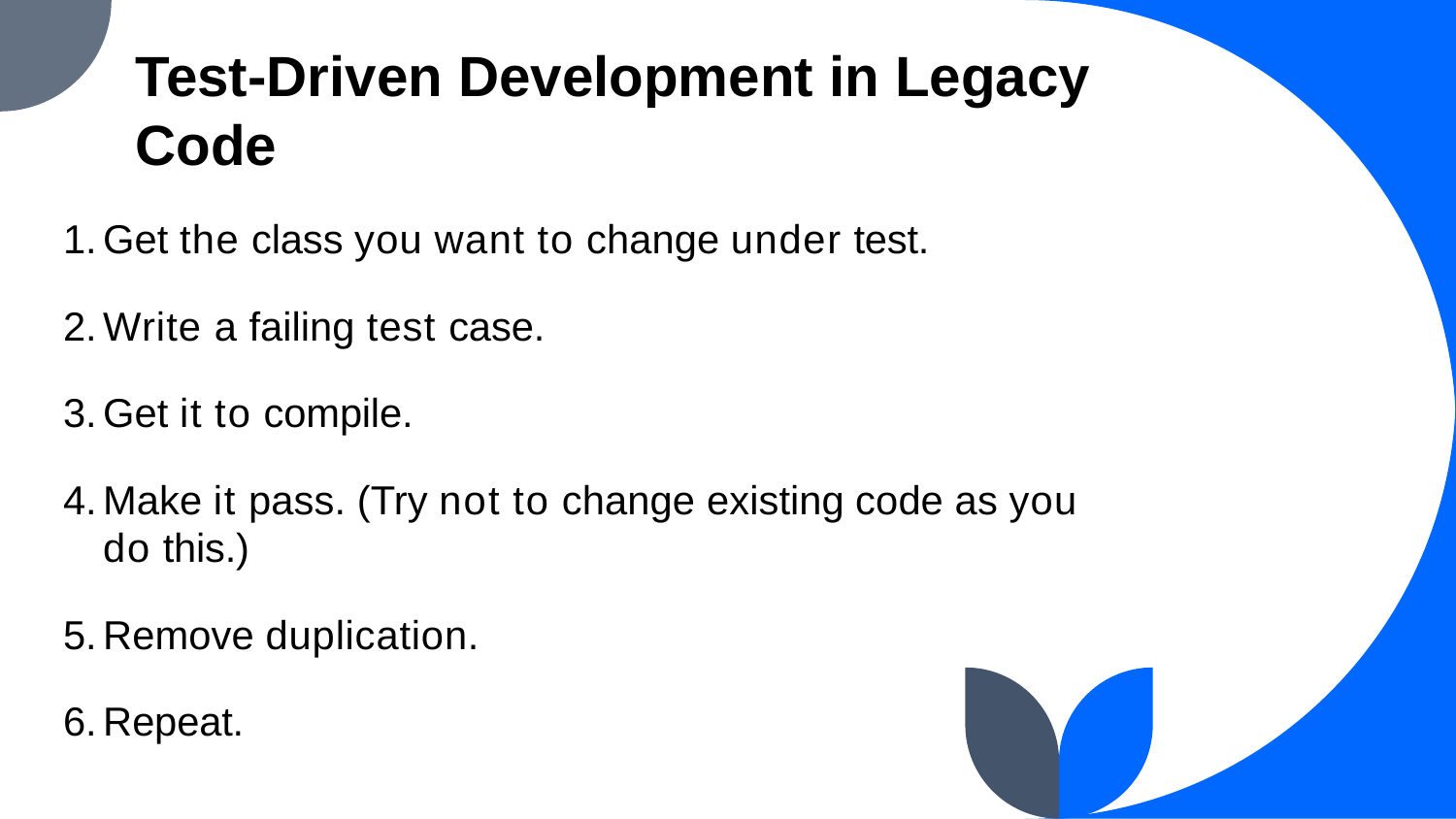

Test-Driven Development in Legacy Code
Get the class you want to change under test.
Write a failing test case.
Get it to compile.
Make it pass. (Try not to change existing code as you do this.)
Remove duplication.
Repeat.